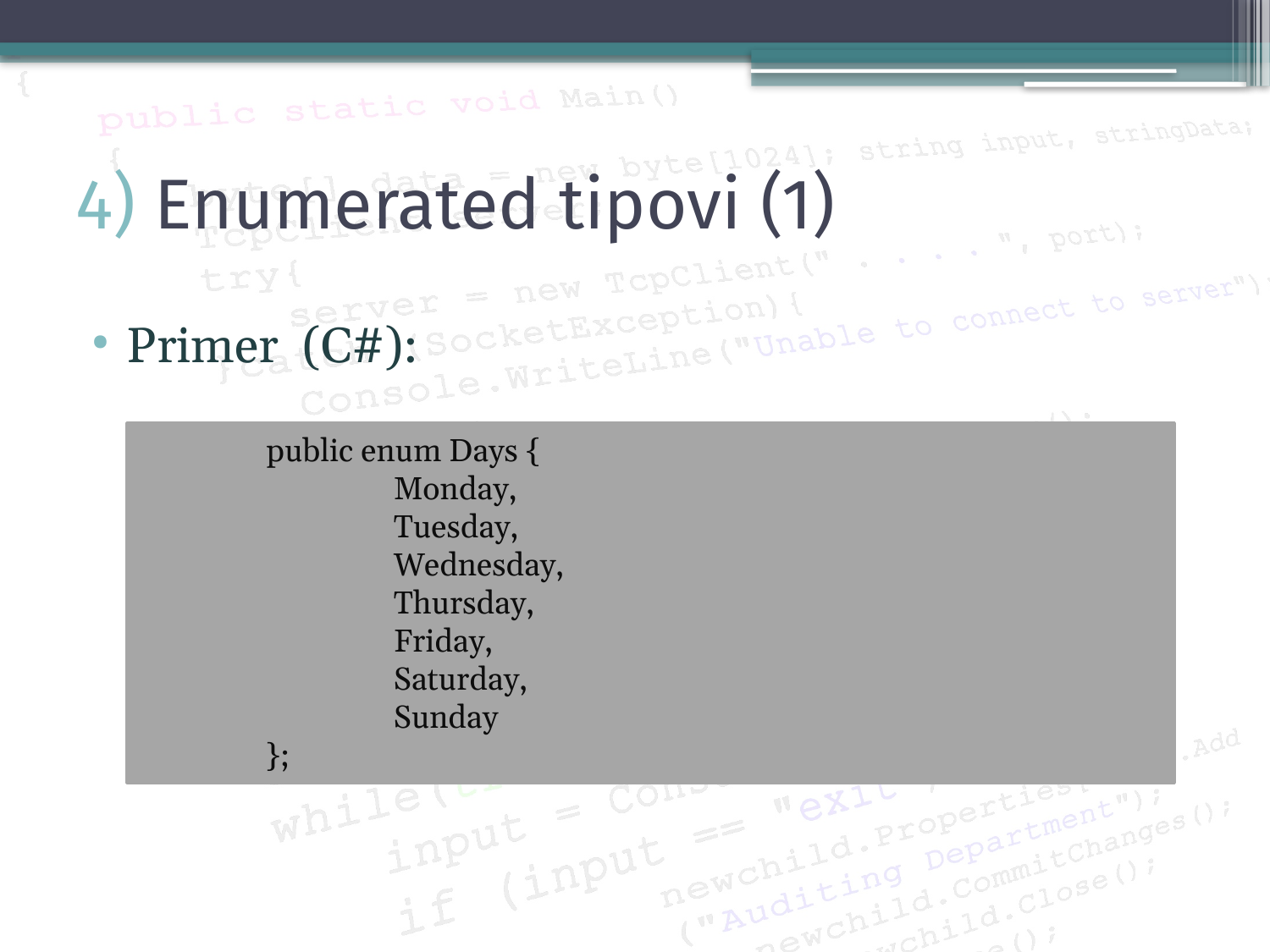

# 4) Enumerated tipovi (1)
Primer  (C#):

	public enum Days {
		Monday,
		Tuesday,
		Wednesday,
		Thursday,
		Friday,
		Saturday,
		Sunday
	};